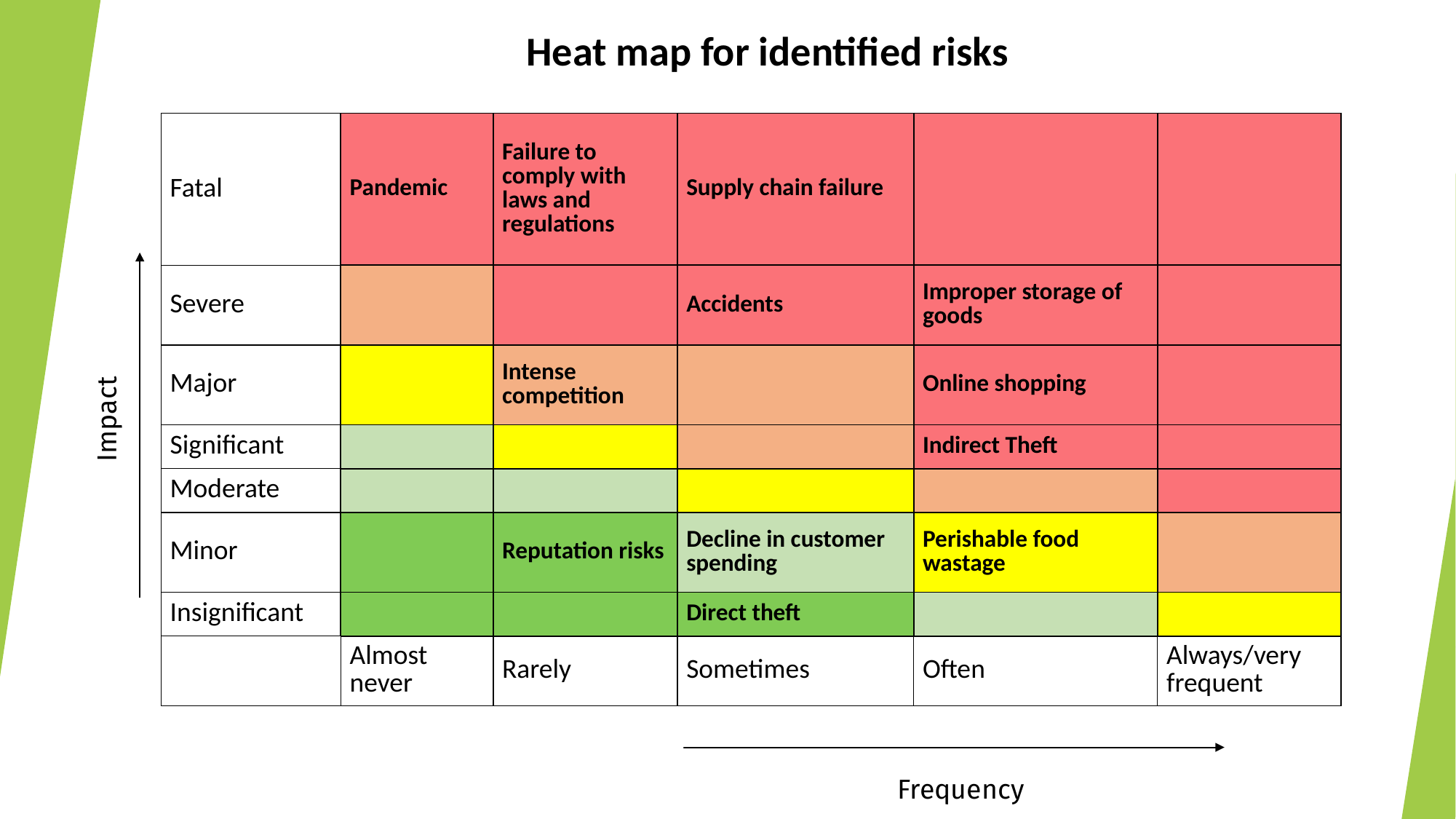

# Heat map for identified risks
| Fatal | Pandemic | Failure to comply with laws and regulations | Supply chain failure |  |  |
| --- | --- | --- | --- | --- | --- |
| Severe |  |  | Accidents | Improper storage of goods |  |
| Major |  | Intense competition |  | Online shopping |  |
| Significant |  |  |  | Indirect Theft |  |
| Moderate |  |  |  |  |  |
| Minor |  | Reputation risks | Decline in customer spending | Perishable food wastage |  |
| Insignificant |  |  | Direct theft |  |  |
|  | Almost never | Rarely | Sometimes | Often | Always/very frequent |
Impact

Frequency